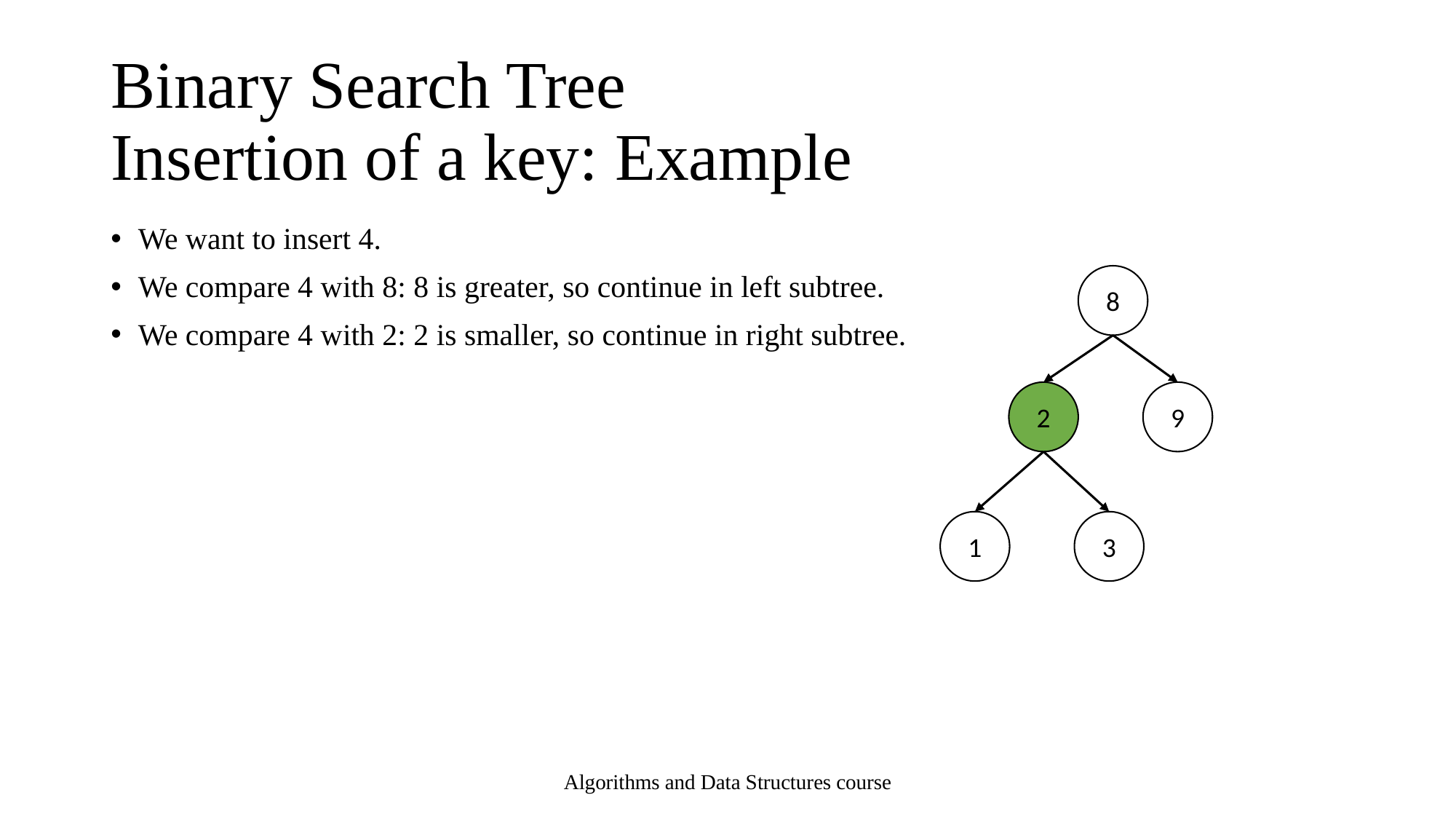

# Binary Search Tree Insertion of a key: Example
We want to insert 4.
We compare 4 with 8: 8 is greater, so continue in left subtree.
We compare 4 with 2: 2 is smaller, so continue in right subtree.

8
2
9
1
3
Algorithms and Data Structures course